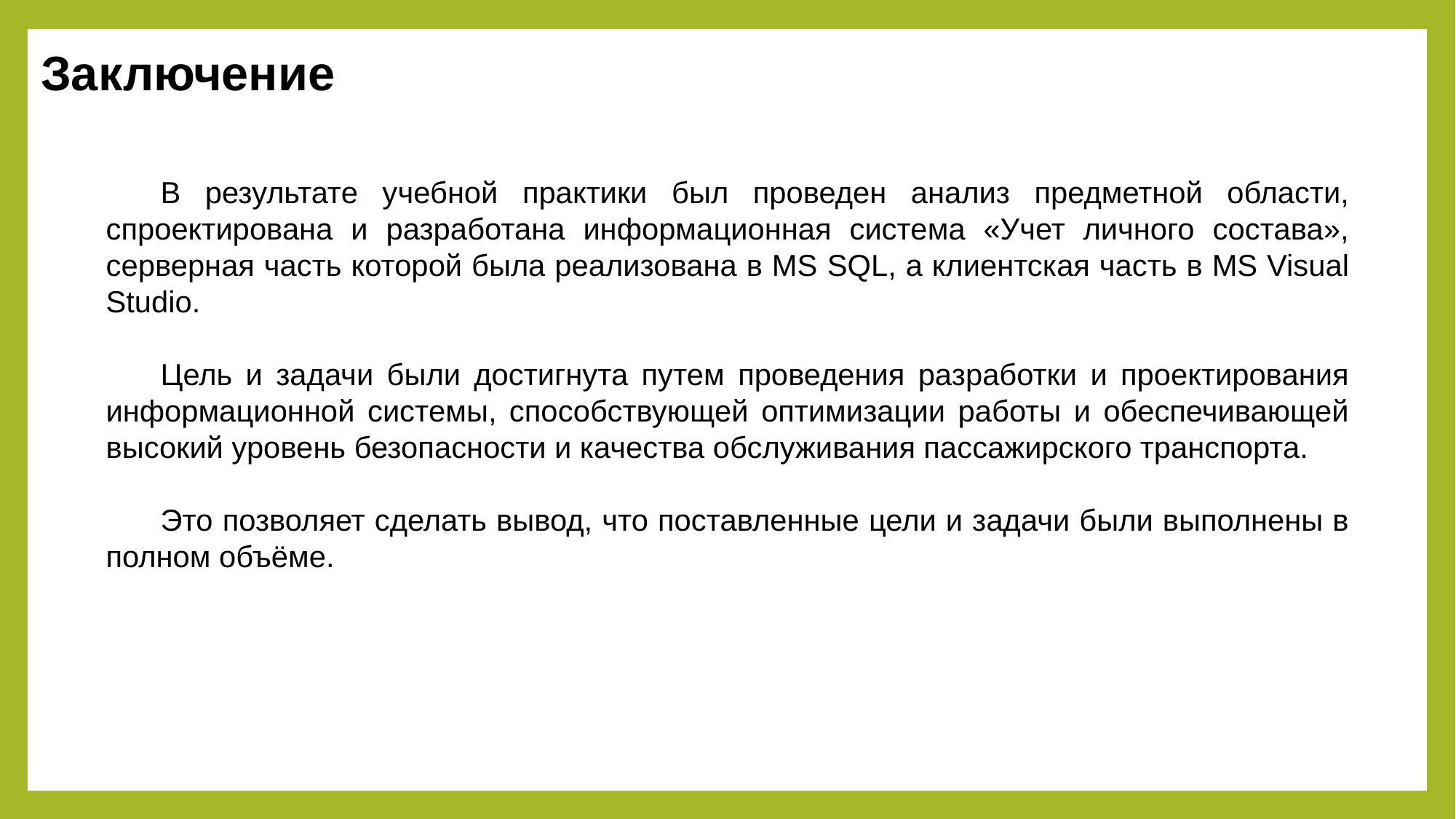

Заключение
В результате учебной практики был проведен анализ предметной области, спроектирована и разработана информационная система «Учет личного состава», серверная часть которой была реализована в MS SQL, а клиентская часть в MS Visual Studio.

Цель и задачи были достигнута путем проведения разработки и проектирования информационной системы, способствующей оптимизации работы и обеспечивающей высокий уровень безопасности и качества обслуживания пассажирского транспорта.

Это позволяет сделать вывод, что поставленные цели и задачи были выполнены в полном объёме.